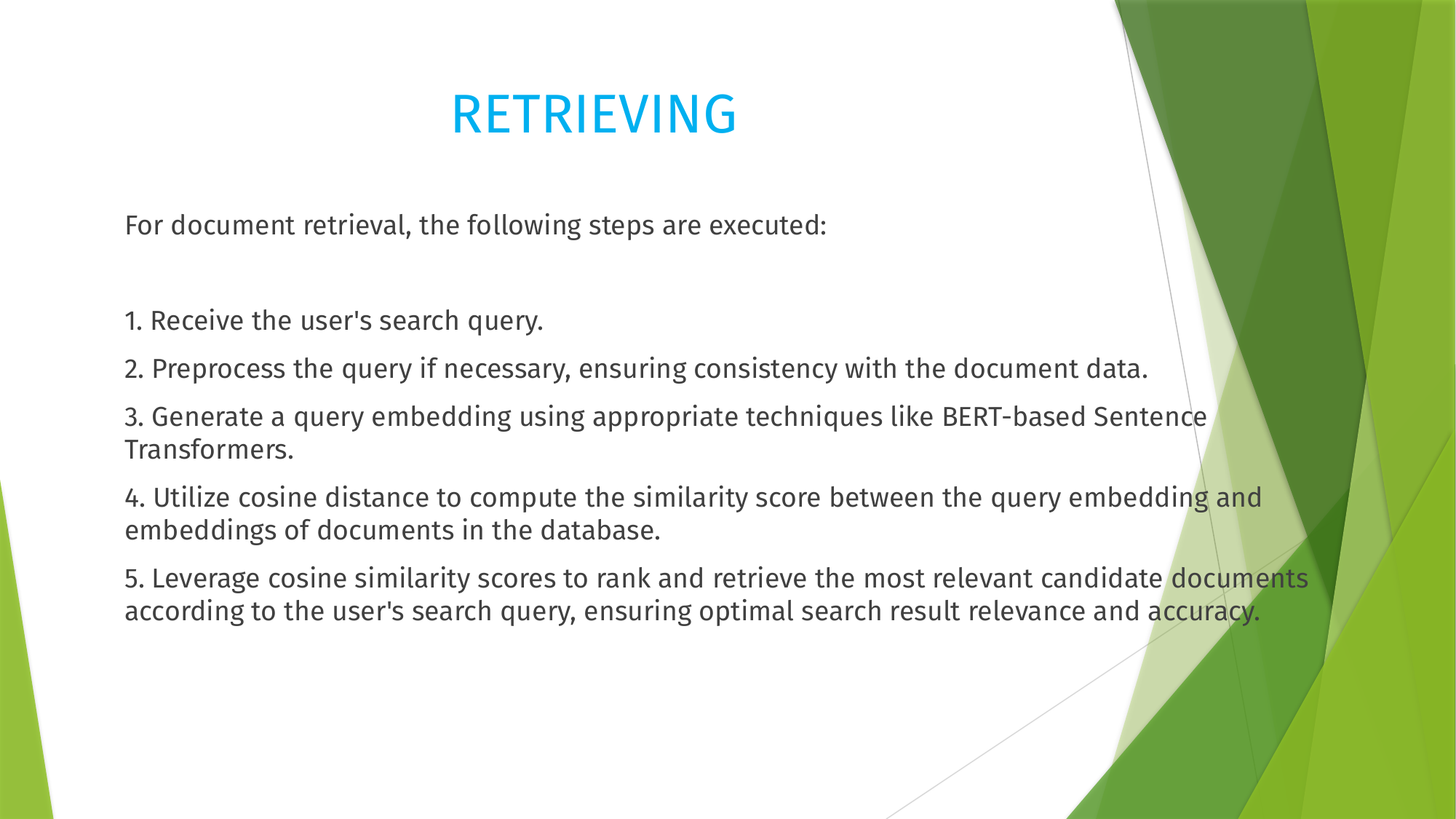

# RETRIEVING
For document retrieval, the following steps are executed:

1. Receive the user's search query.
2. Preprocess the query if necessary, ensuring consistency with the document data.
3. Generate a query embedding using appropriate techniques like BERT-based Sentence Transformers.
4. Utilize cosine distance to compute the similarity score between the query embedding and embeddings of documents in the database.
5. Leverage cosine similarity scores to rank and retrieve the most relevant candidate documents according to the user's search query, ensuring optimal search result relevance and accuracy.